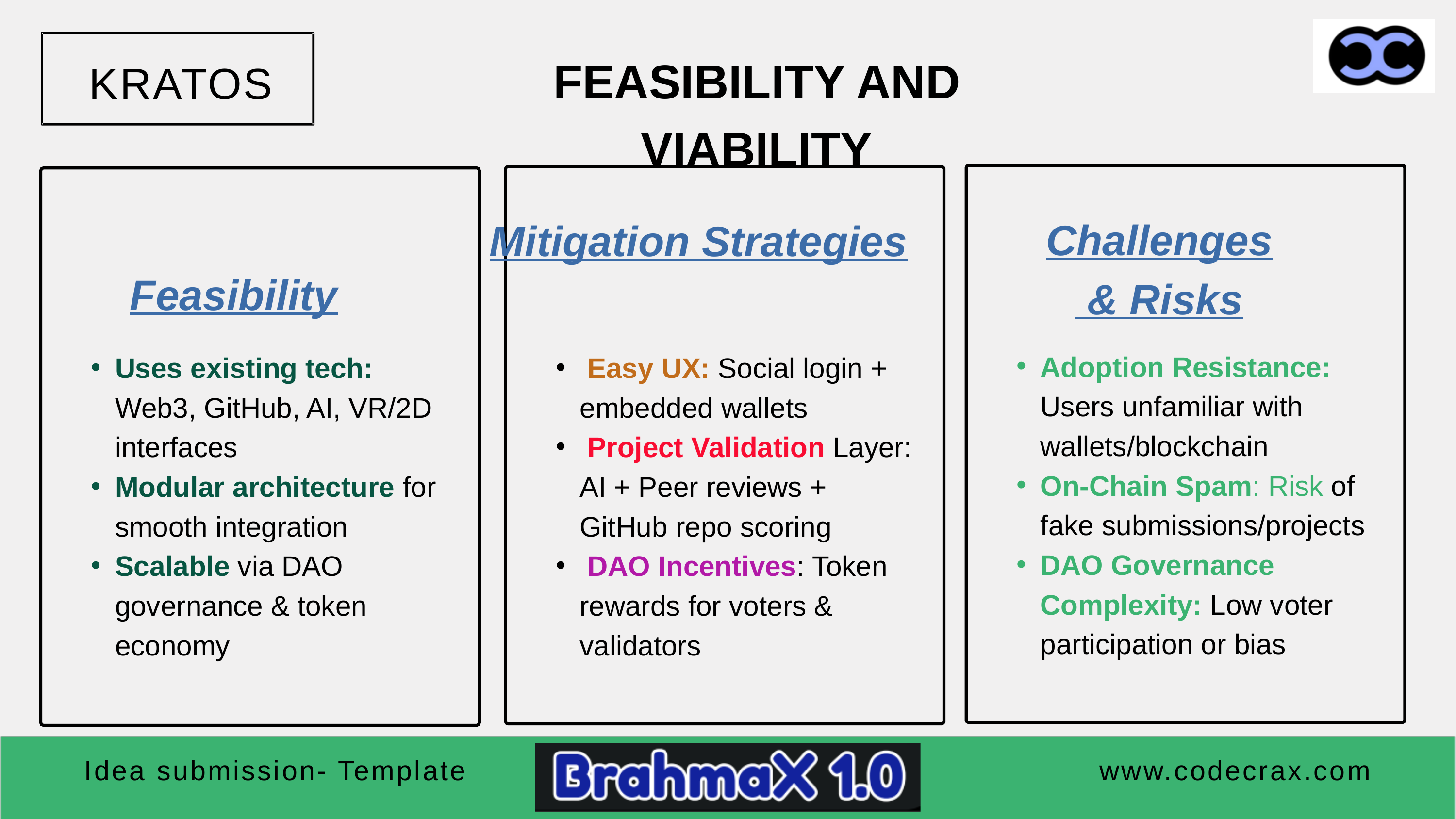

FEASIBILITY AND VIABILITY

KRATOS

Challenges
 & Risks
Mitigation Strategies
Feasibility
Adoption Resistance: Users unfamiliar with wallets/blockchain
On-Chain Spam: Risk of fake submissions/projects
DAO Governance Complexity: Low voter participation or bias

Uses existing tech: Web3, GitHub, AI, VR/2D interfaces
Modular architecture for smooth integration
Scalable via DAO governance & token economy

 Easy UX: Social login + embedded wallets
 Project Validation Layer: AI + Peer reviews + GitHub repo scoring
 DAO Incentives: Token rewards for voters & validators

www.codecrax.com

Idea submission- Template